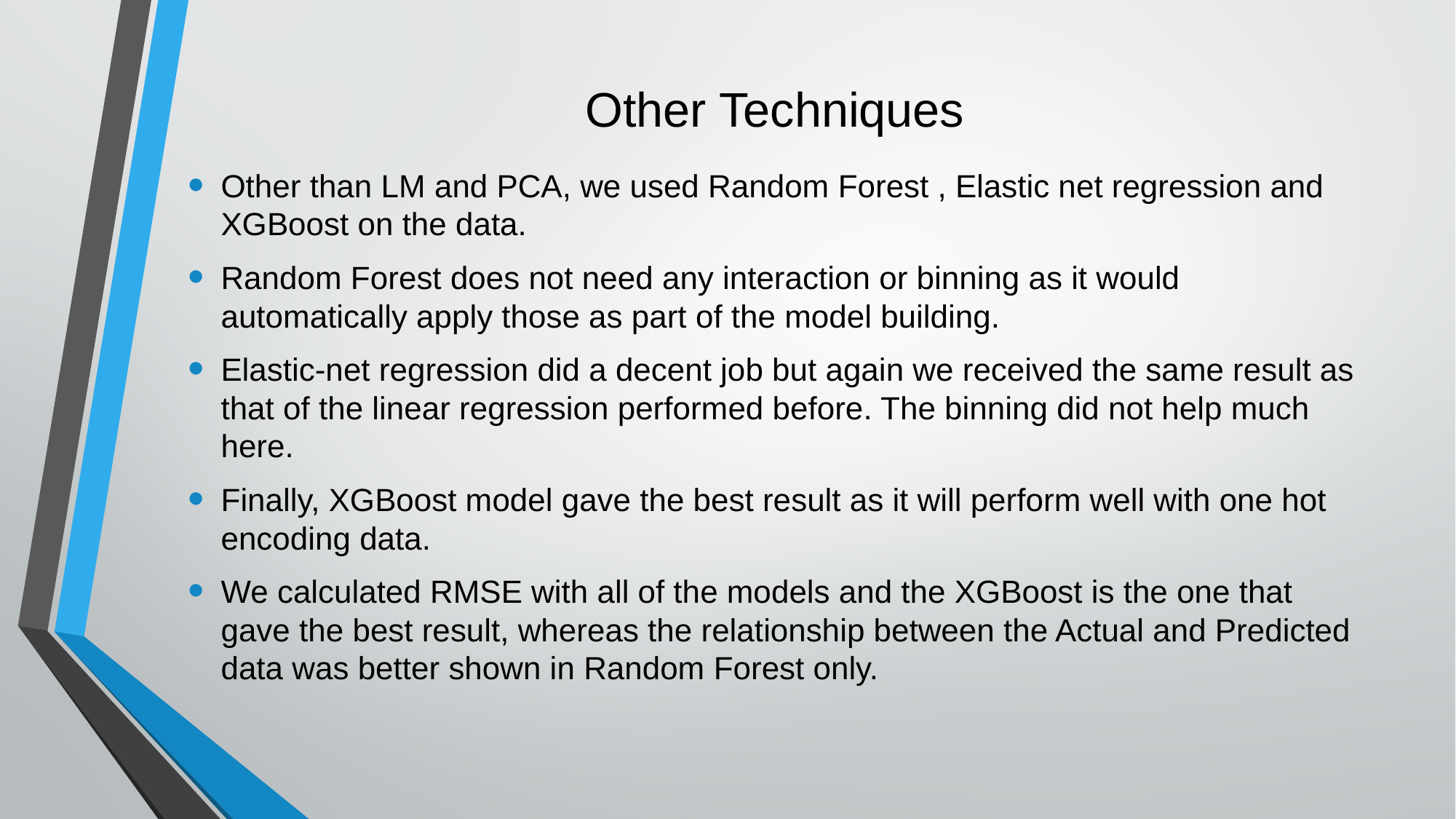

# Other Techniques
Other than LM and PCA, we used Random Forest , Elastic net regression and XGBoost on the data.
Random Forest does not need any interaction or binning as it would automatically apply those as part of the model building.
Elastic-net regression did a decent job but again we received the same result as that of the linear regression performed before. The binning did not help much here.
Finally, XGBoost model gave the best result as it will perform well with one hot encoding data.
We calculated RMSE with all of the models and the XGBoost is the one that gave the best result, whereas the relationship between the Actual and Predicted data was better shown in Random Forest only.